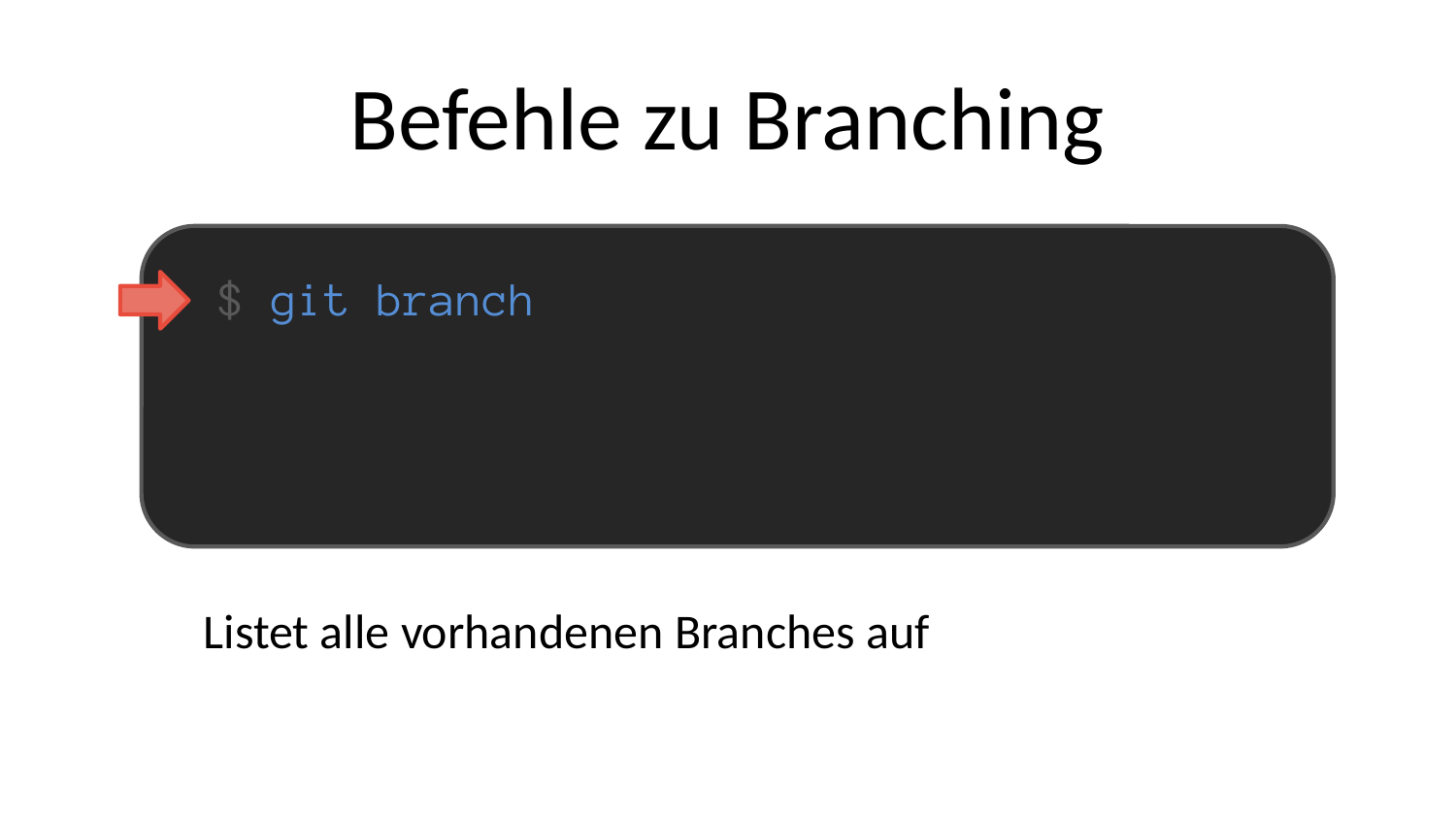

Branches
Befehle
Befehle zu Branching

$ git branch

Listet alle vorhandenen Branches auf